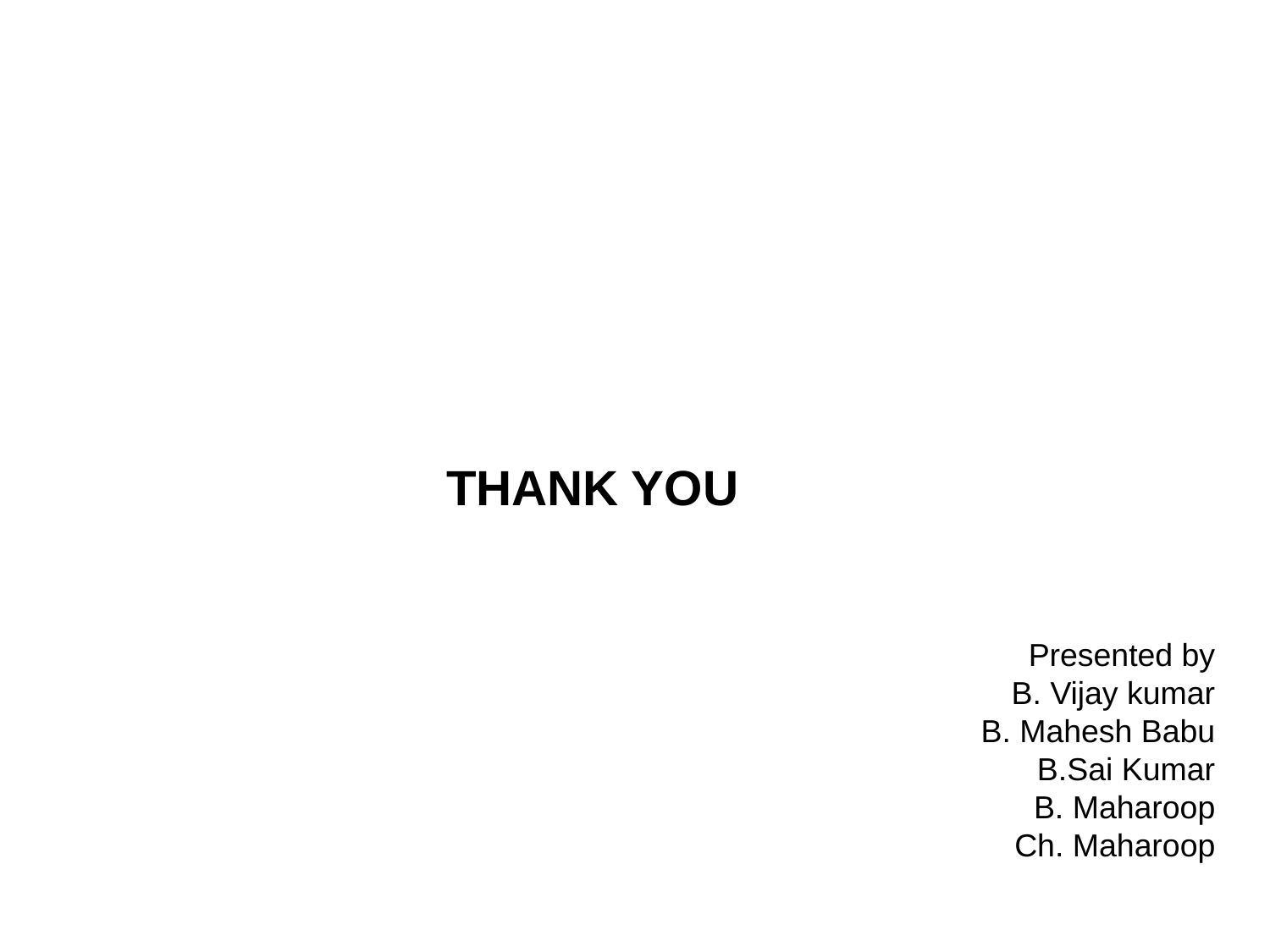

THANK YOU

Presented by
B. Vijay kumar
B. Mahesh Babu
B.Sai Kumar
B. Maharoop
Ch. Maharoop